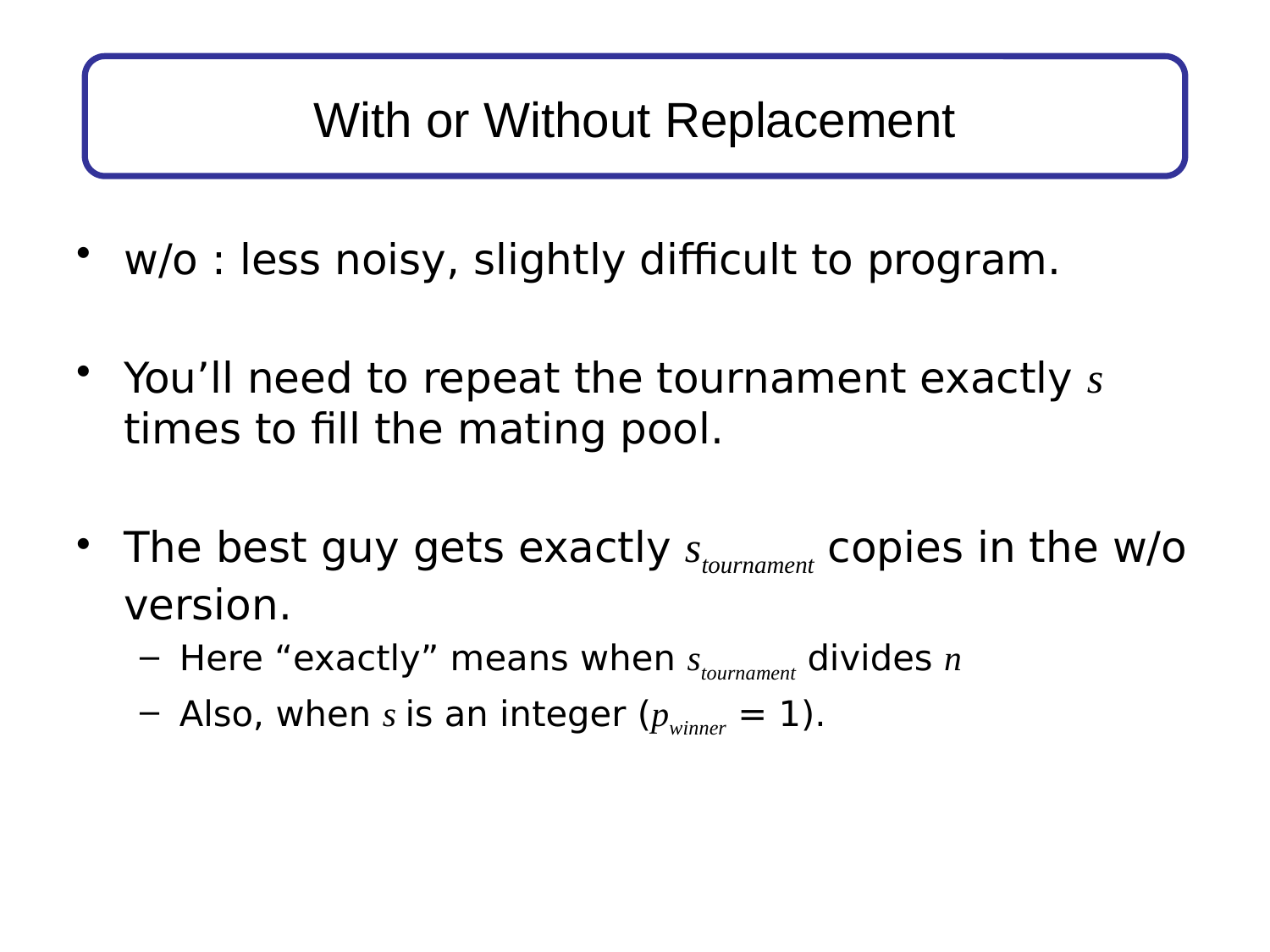

# With or Without Replacement
w/o : less noisy, slightly difficult to program.

You’ll need to repeat the tournament exactly s times to fill the mating pool.

The best guy gets exactly stournament copies in the w/o version.
Here “exactly” means when stournament divides n
Also, when s is an integer (pwinner = 1).